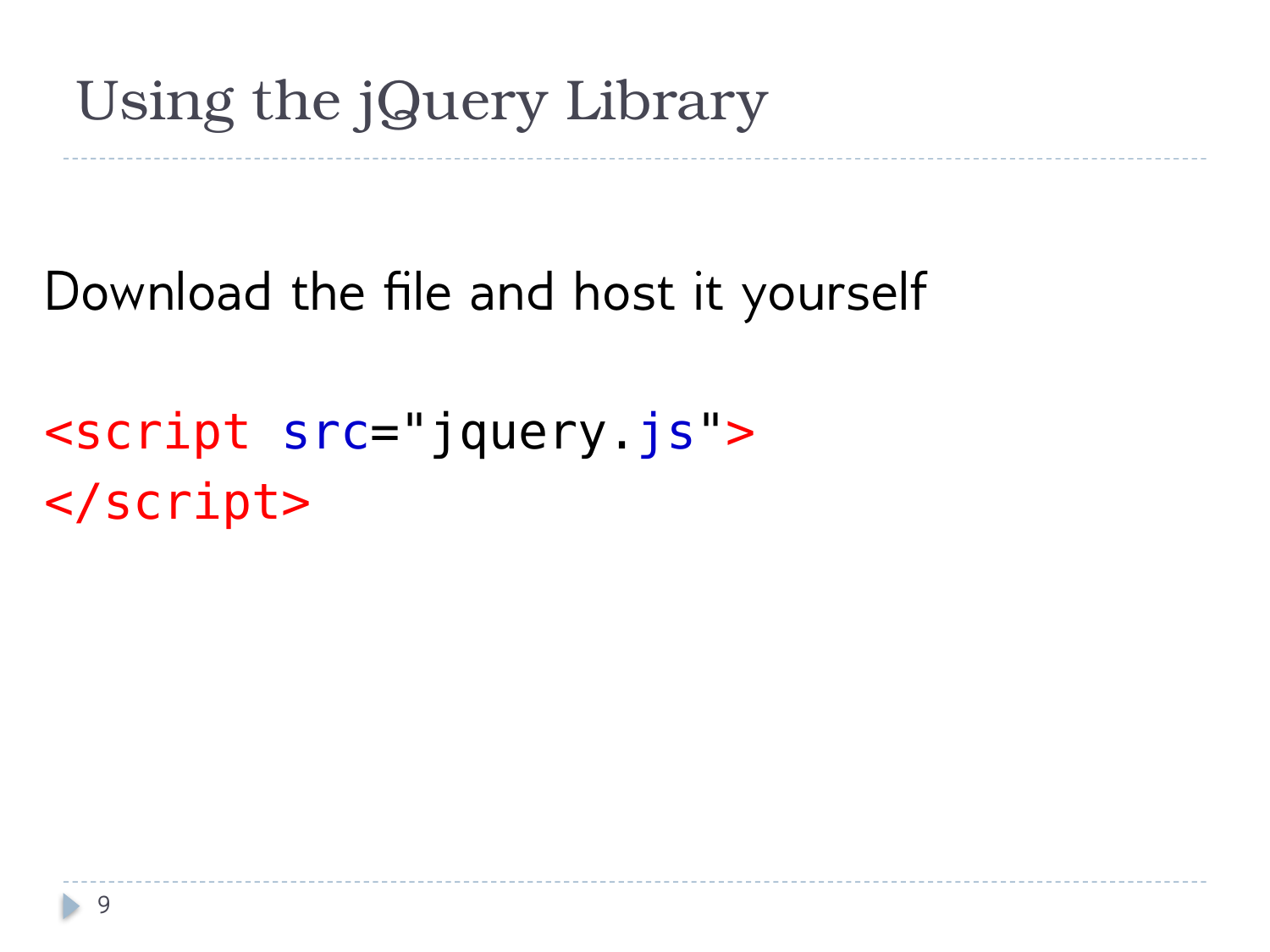

# Using the jQuery Library

Download the file and host it yourself
<script src="jquery.js">
</script>
9